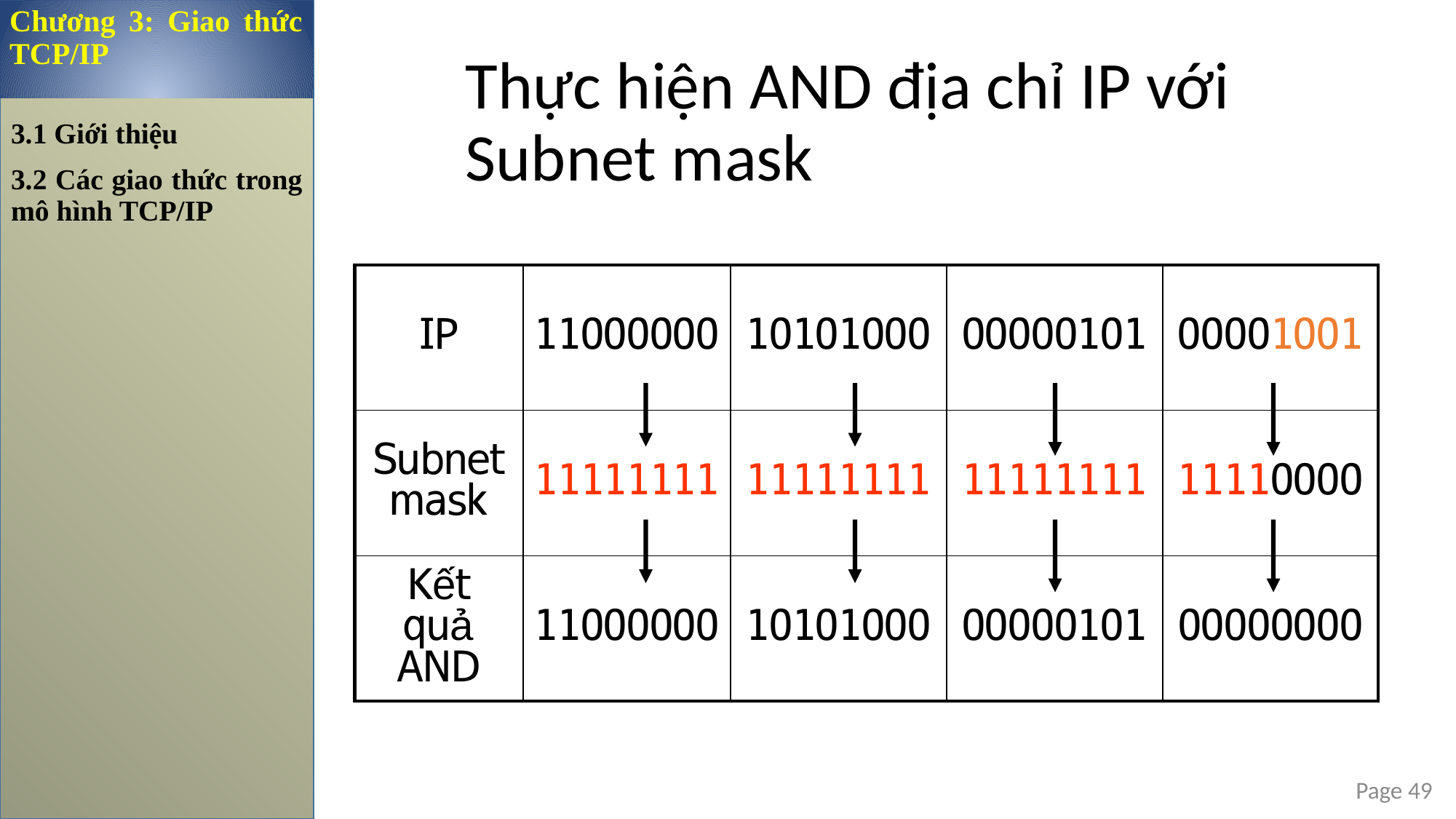

Chương 3: Giao thức TCP/IP
Thực hiện AND địa chỉ IP với Subnet mask
3.1 Giới thiệu
3.2 Các giao thức trong mô hình TCP/IP
| IP | 11000000 | 10101000 | 00000101 | 00001001 |
| --- | --- | --- | --- | --- |
| Subnet mask | 11111111 | 11111111 | 11111111 | 11110000 |
| Kết quả AND | 11000000 | 10101000 | 00000101 | 00000000 |

Page 49